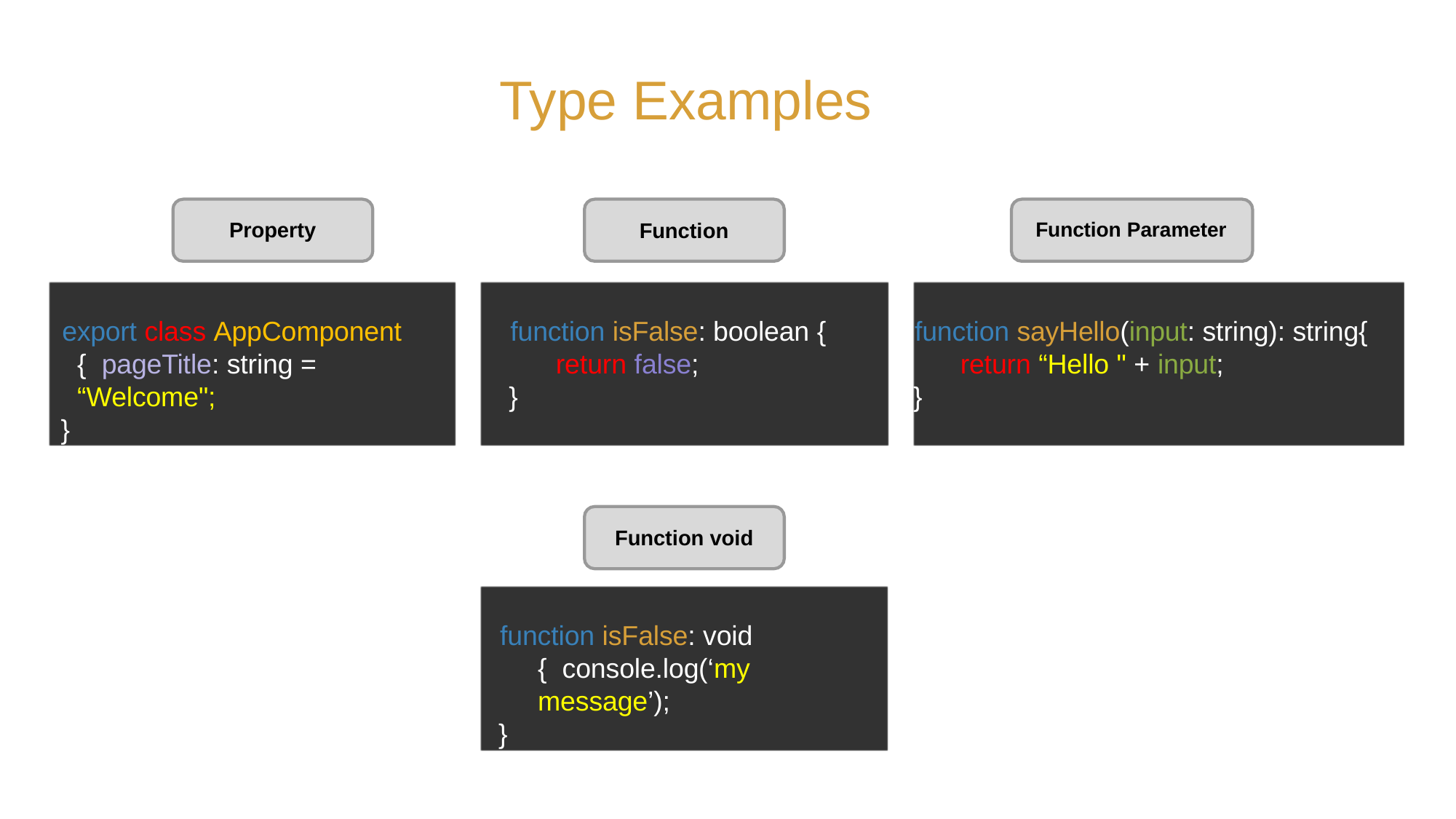

# Type Examples

Function Parameter
Property
Function

export class AppComponent {  pageTitle: string = “Welcome";
}
function isFalse: boolean {  return false;
}
function sayHello(input: string): string{  return “Hello " + input;
}

Function void

function isFalse: void {  console.log(‘my message’);
}